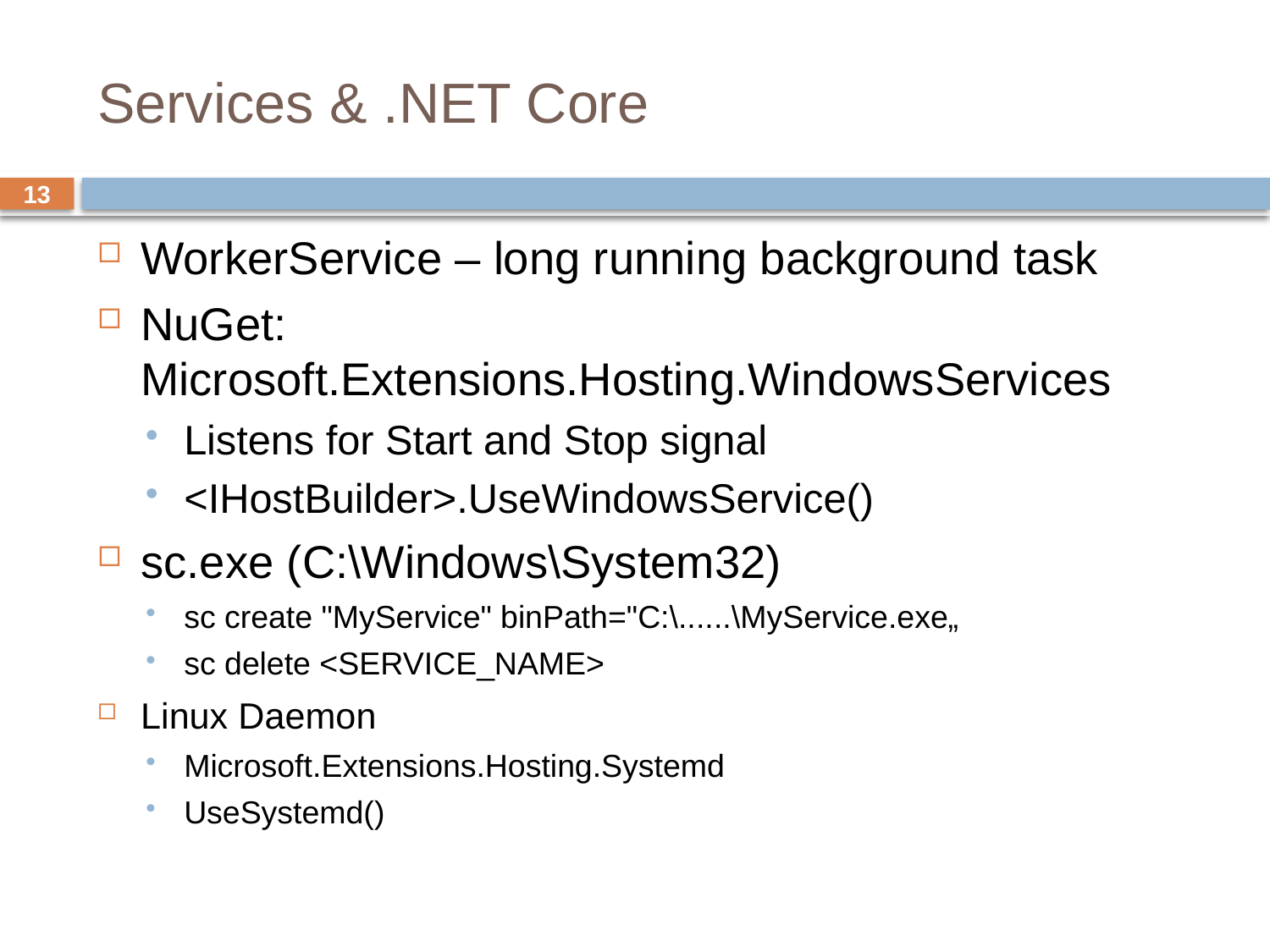

# Services & .NET Core
13
WorkerService – long running background task
NuGet: Microsoft.Extensions.Hosting.WindowsServices
Listens for Start and Stop signal
<IHostBuilder>.UseWindowsService()
sc.exe (C:\Windows\System32)
sc create "MyService" binPath="C:\......\MyService.exe„
sc delete <SERVICE_NAME>
Linux Daemon
Microsoft.Extensions.Hosting.Systemd
UseSystemd()